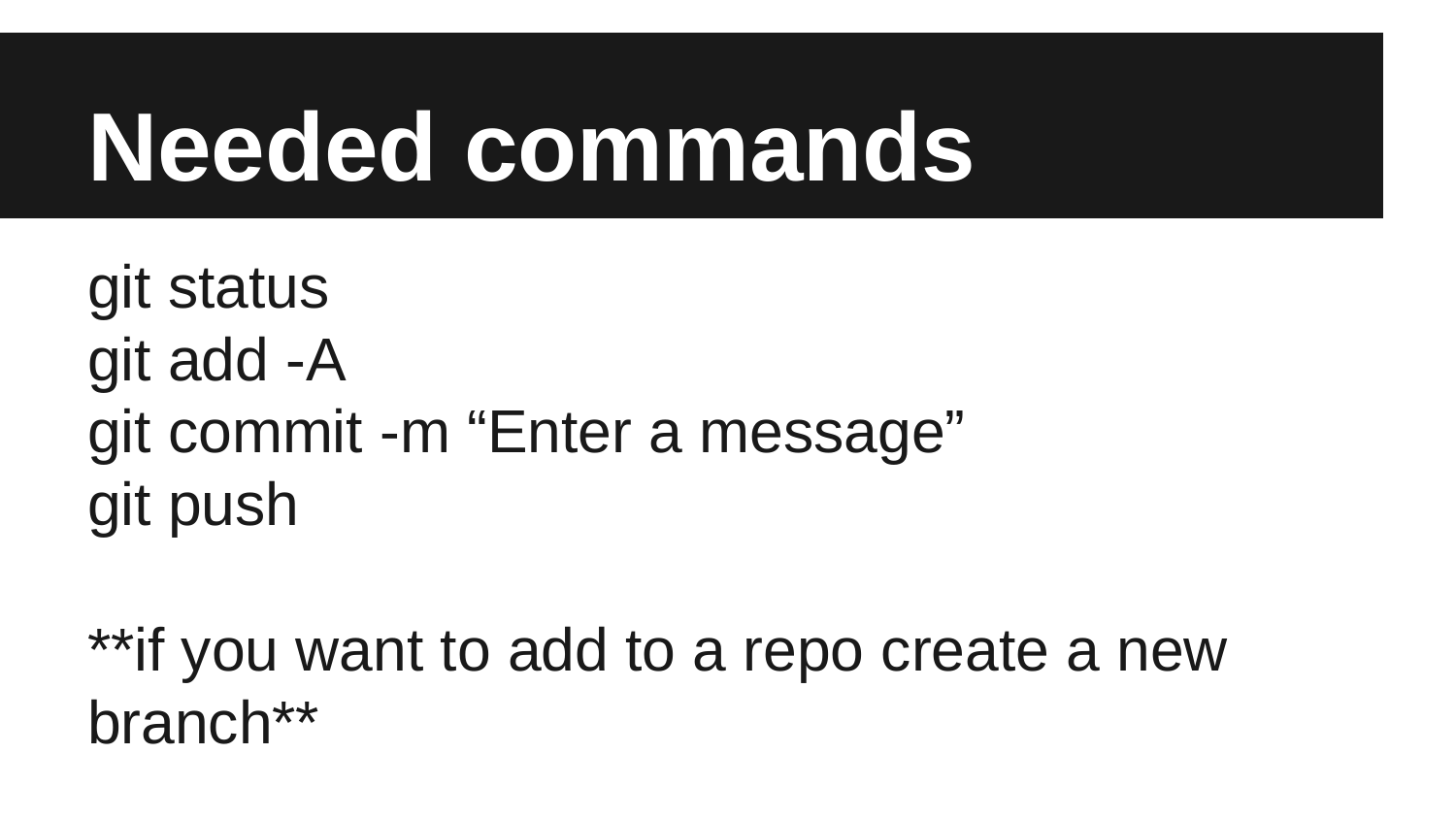

# Needed commands
git status
git add -A
git commit -m “Enter a message”
git push

**if you want to add to a repo create a new branch**